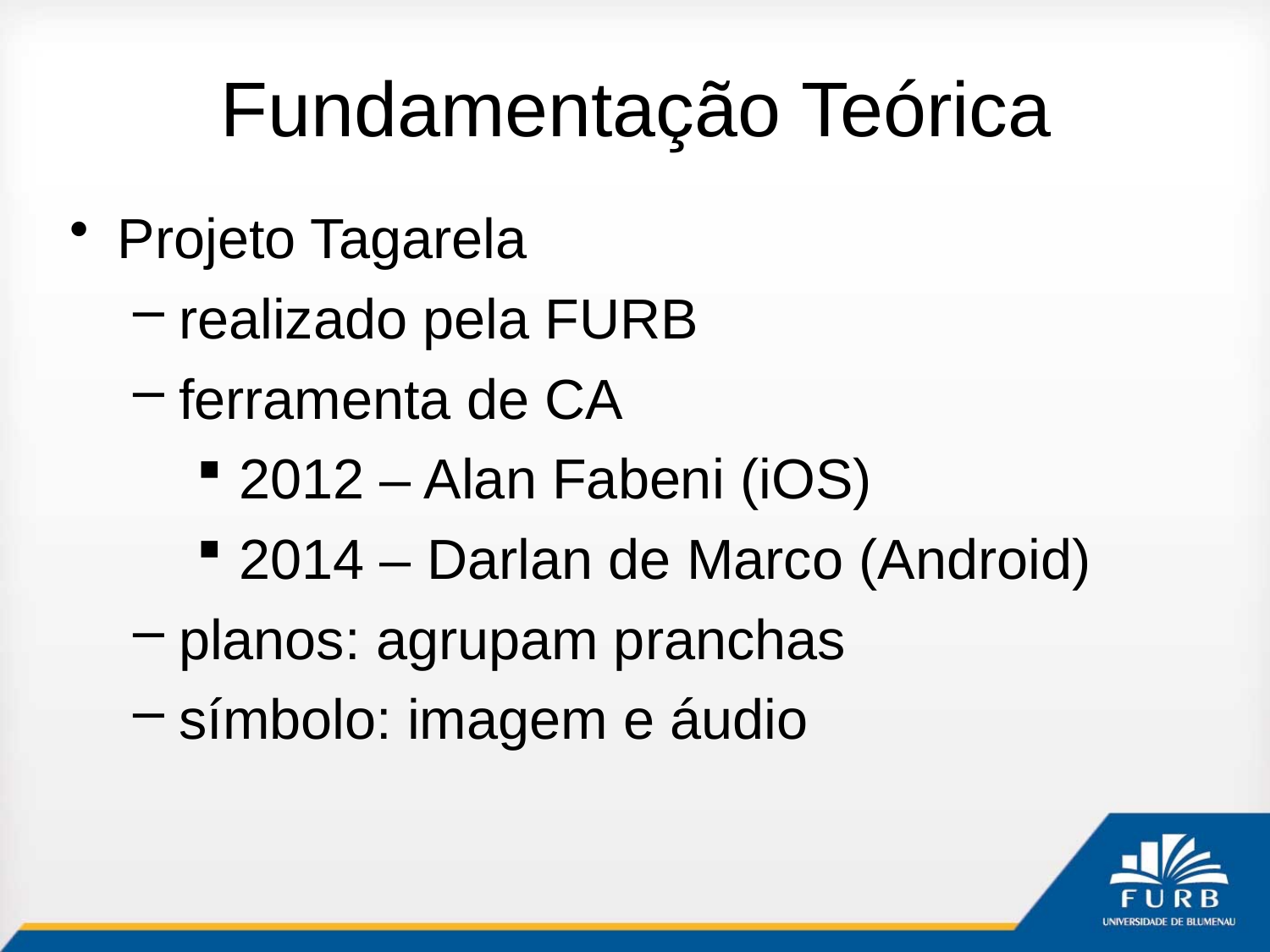

# Fundamentação Teórica
Projeto Tagarela
realizado pela FURB
ferramenta de CA
2012 – Alan Fabeni (iOS)
2014 – Darlan de Marco (Android)
planos: agrupam pranchas
símbolo: imagem e áudio